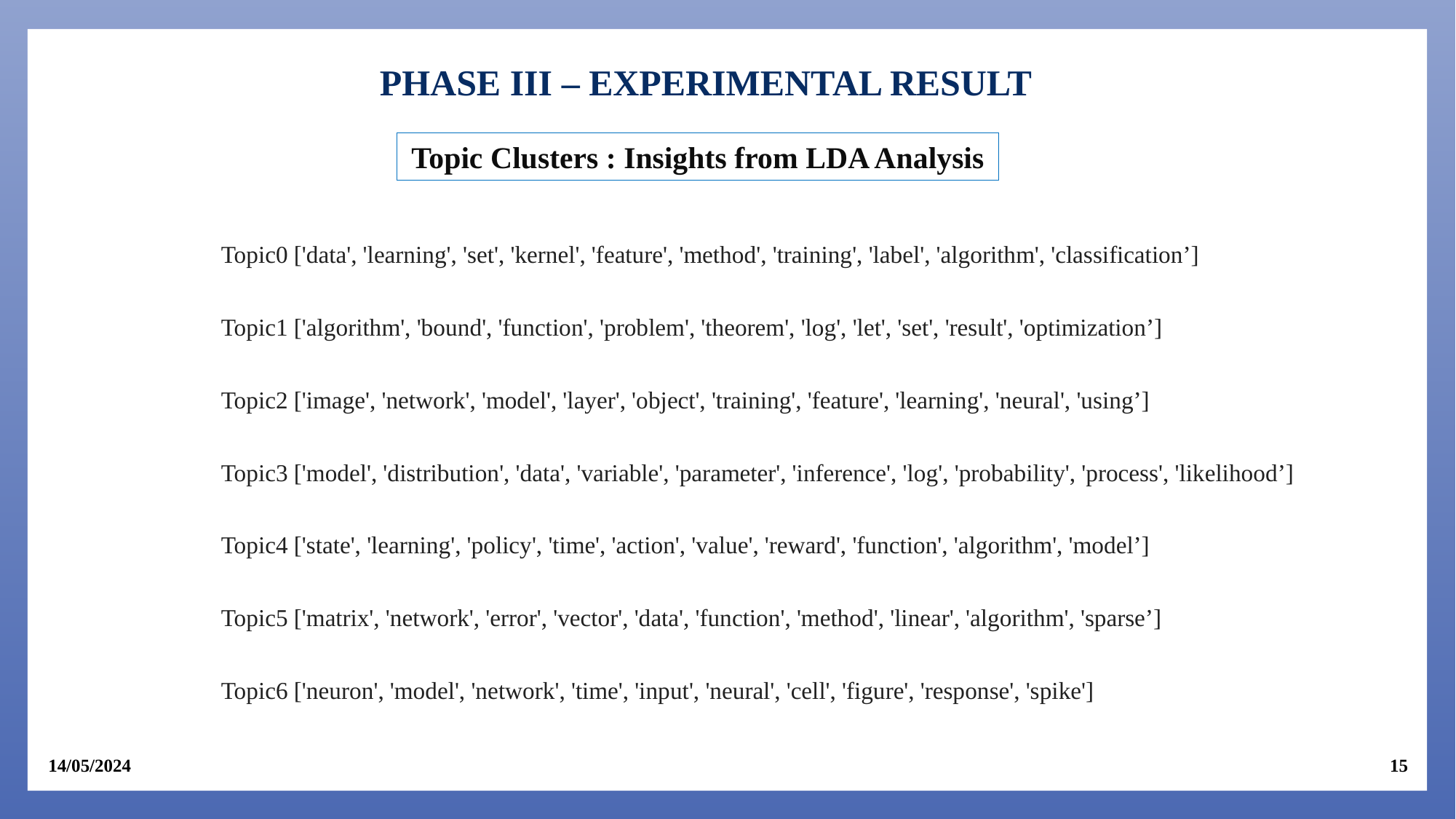

PHASE III – EXPERIMENTAL RESULT

Topic Clusters : Insights from LDA Analysis
Topic0 ['data', 'learning', 'set', 'kernel', 'feature', 'method', 'training', 'label', 'algorithm', 'classification’]
Topic1 ['algorithm', 'bound', 'function', 'problem', 'theorem', 'log', 'let', 'set', 'result', 'optimization’]
Topic2 ['image', 'network', 'model', 'layer', 'object', 'training', 'feature', 'learning', 'neural', 'using’]
Topic3 ['model', 'distribution', 'data', 'variable', 'parameter', 'inference', 'log', 'probability', 'process', 'likelihood’]
Topic4 ['state', 'learning', 'policy', 'time', 'action', 'value', 'reward', 'function', 'algorithm', 'model’]
Topic5 ['matrix', 'network', 'error', 'vector', 'data', 'function', 'method', 'linear', 'algorithm', 'sparse’]
Topic6 ['neuron', 'model', 'network', 'time', 'input', 'neural', 'cell', 'figure', 'response', 'spike']
15
14/05/2024